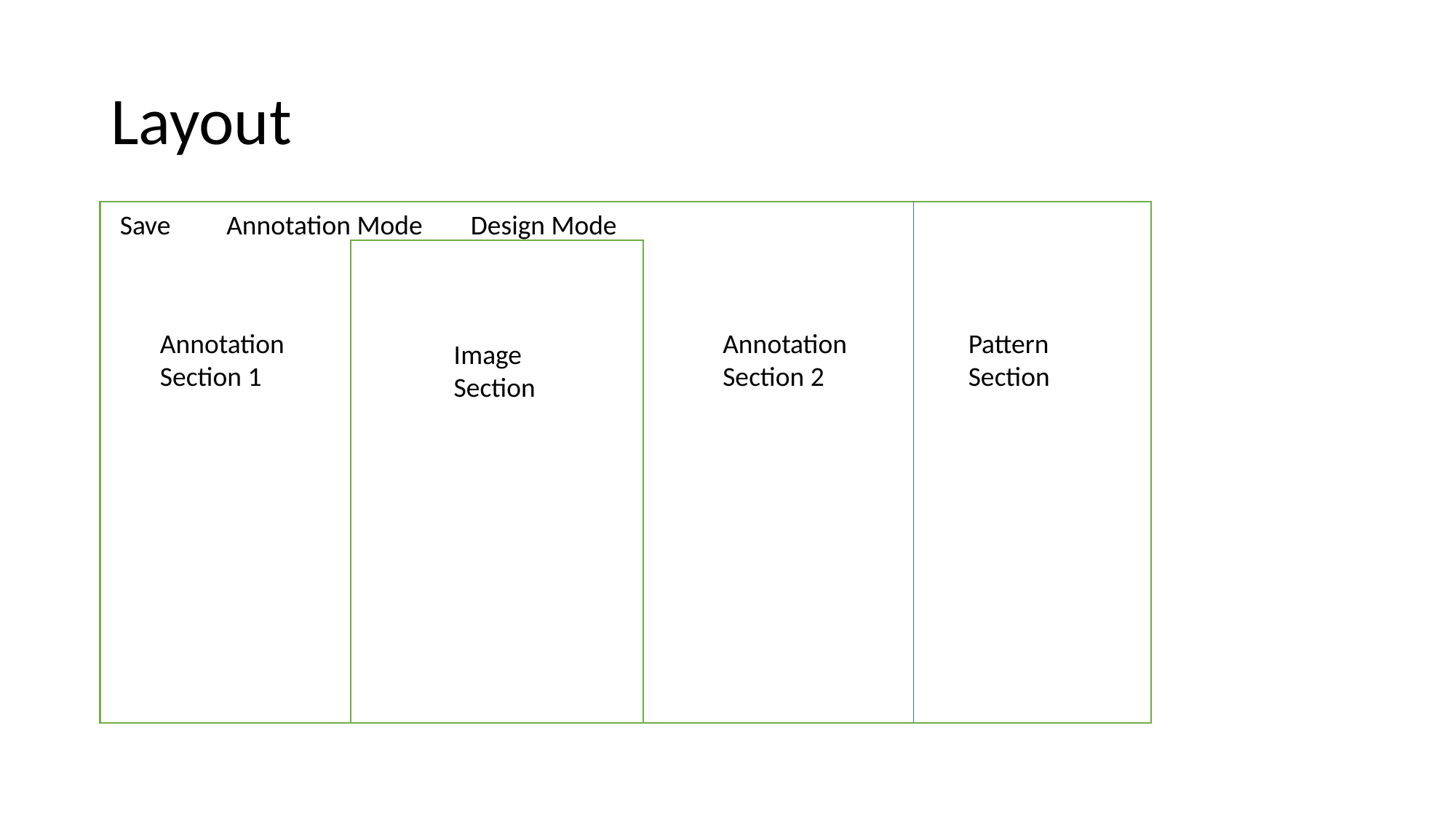

# Layout

Save
Annotation Mode
Design Mode

Annotation Section 1
Annotation Section 2
Pattern Section
Image Section